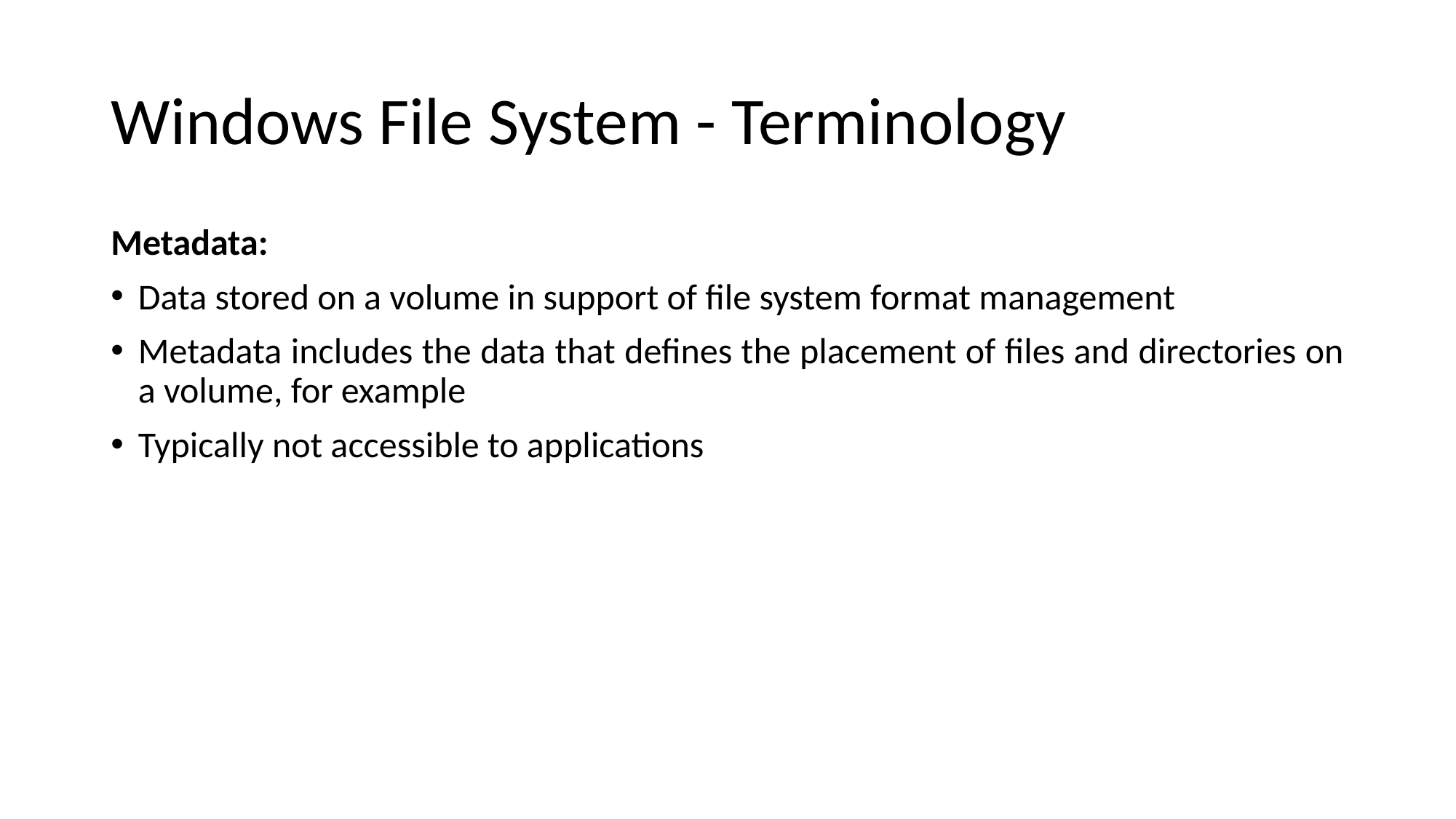

# Windows File System - Terminology
Metadata:
Data stored on a volume in support of file system format management
Metadata includes the data that defines the placement of files and directories on a volume, for example
Typically not accessible to applications